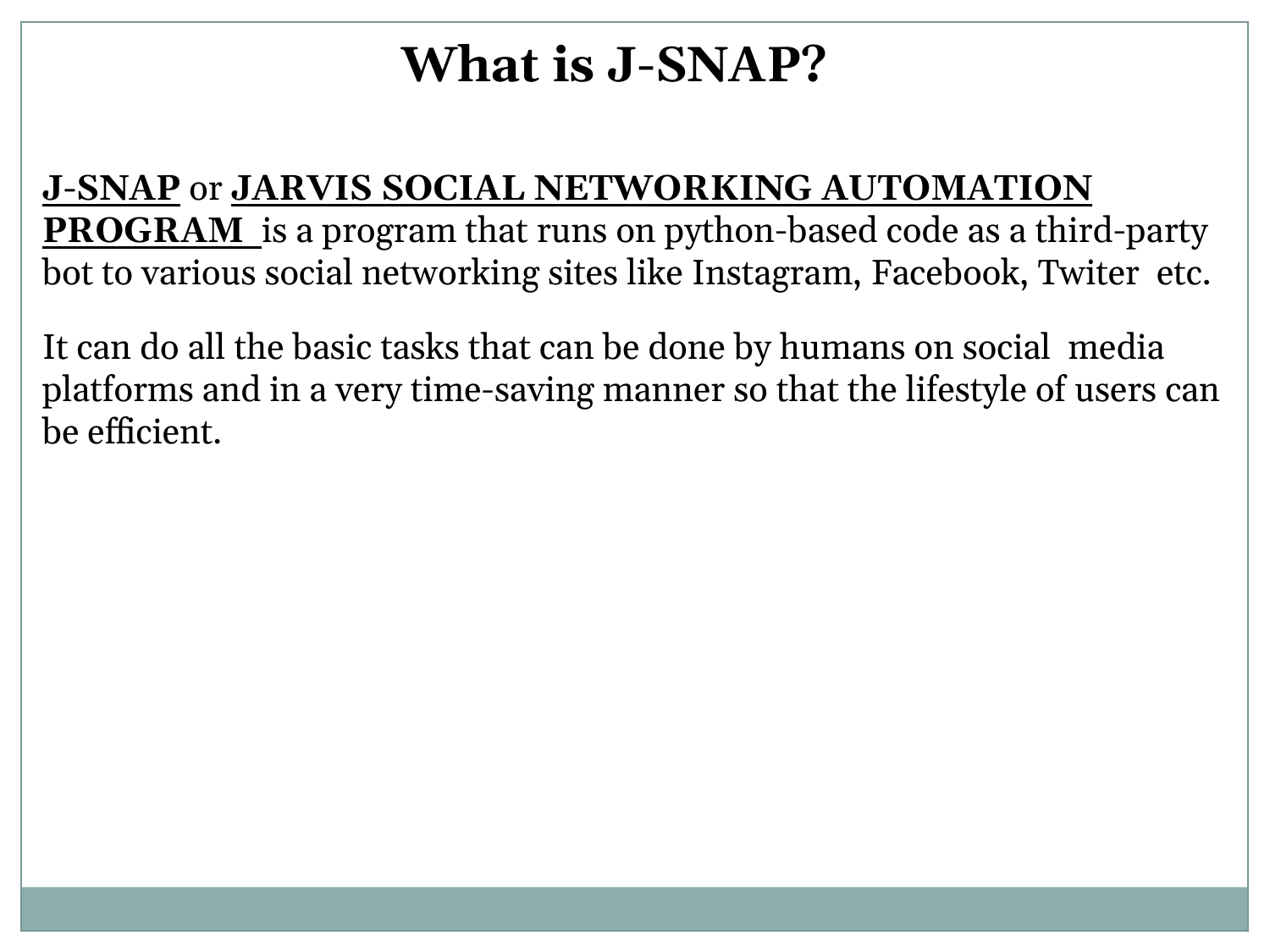

What is J-SNAP?

J-SNAP or JARVIS SOCIAL NETWORKING AUTOMATION PROGRAM  is a program that runs on python-based code as a third-party bot to various social networking sites like Instagram, Facebook, Twiter  etc.
It can do all the basic tasks that can be done by humans on social  media platforms and in a very time-saving manner so that the lifestyle of users can be efficient.